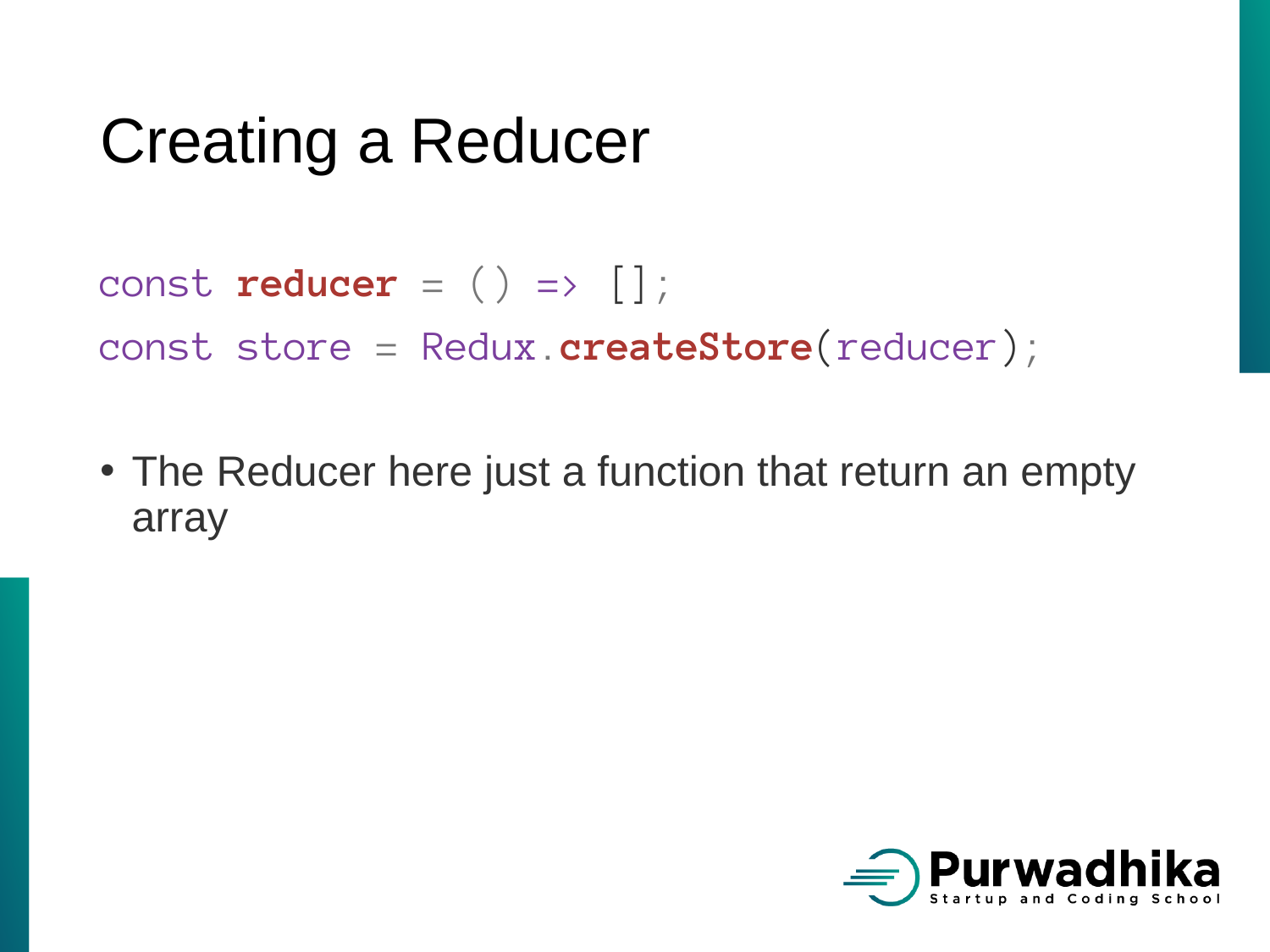

# Creating a Reducer
const reducer = () => [];
const store = Redux.createStore(reducer);

The Reducer here just a function that return an empty array